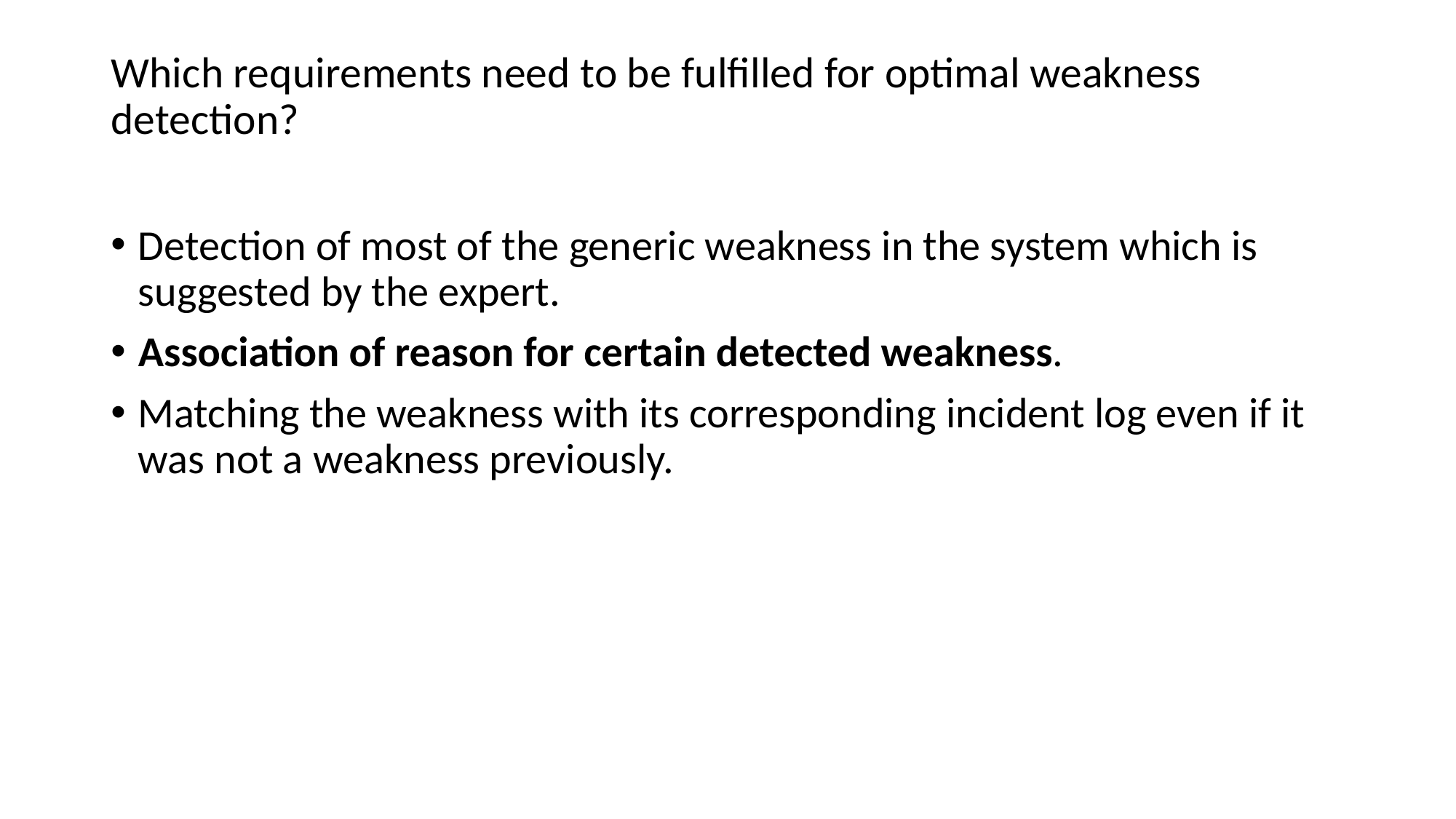

# Which requirements need to be fulfilled for optimal weakness detection?
Detection of most of the generic weakness in the system which is suggested by the expert.
Association of reason for certain detected weakness.
Matching the weakness with its corresponding incident log even if it was not a weakness previously.